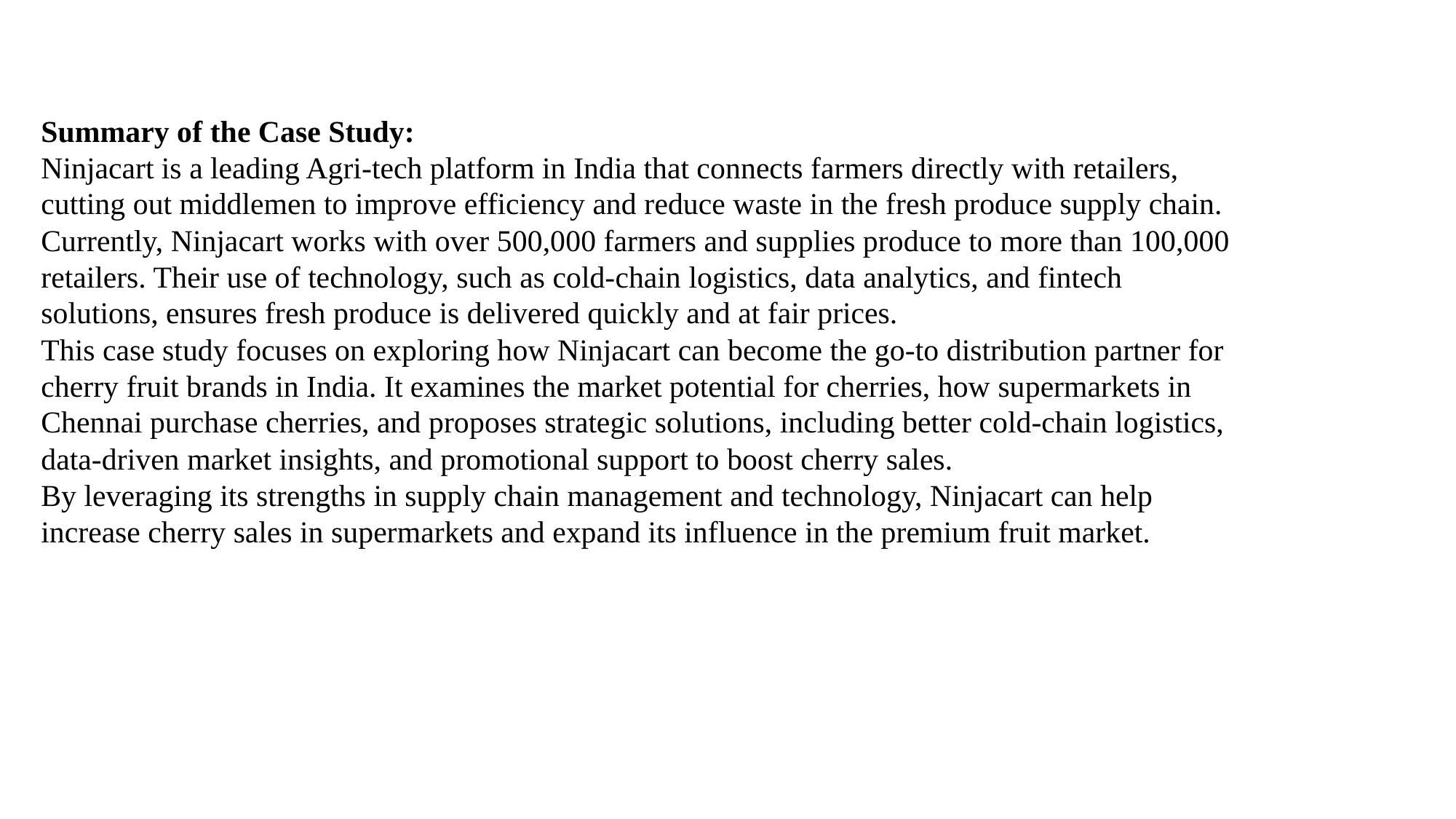

Summary of the Case Study:
Ninjacart is a leading Agri-tech platform in India that connects farmers directly with retailers, cutting out middlemen to improve efficiency and reduce waste in the fresh produce supply chain. Currently, Ninjacart works with over 500,000 farmers and supplies produce to more than 100,000 retailers. Their use of technology, such as cold-chain logistics, data analytics, and fintech solutions, ensures fresh produce is delivered quickly and at fair prices.
This case study focuses on exploring how Ninjacart can become the go-to distribution partner for cherry fruit brands in India. It examines the market potential for cherries, how supermarkets in Chennai purchase cherries, and proposes strategic solutions, including better cold-chain logistics, data-driven market insights, and promotional support to boost cherry sales.
By leveraging its strengths in supply chain management and technology, Ninjacart can help increase cherry sales in supermarkets and expand its influence in the premium fruit market.